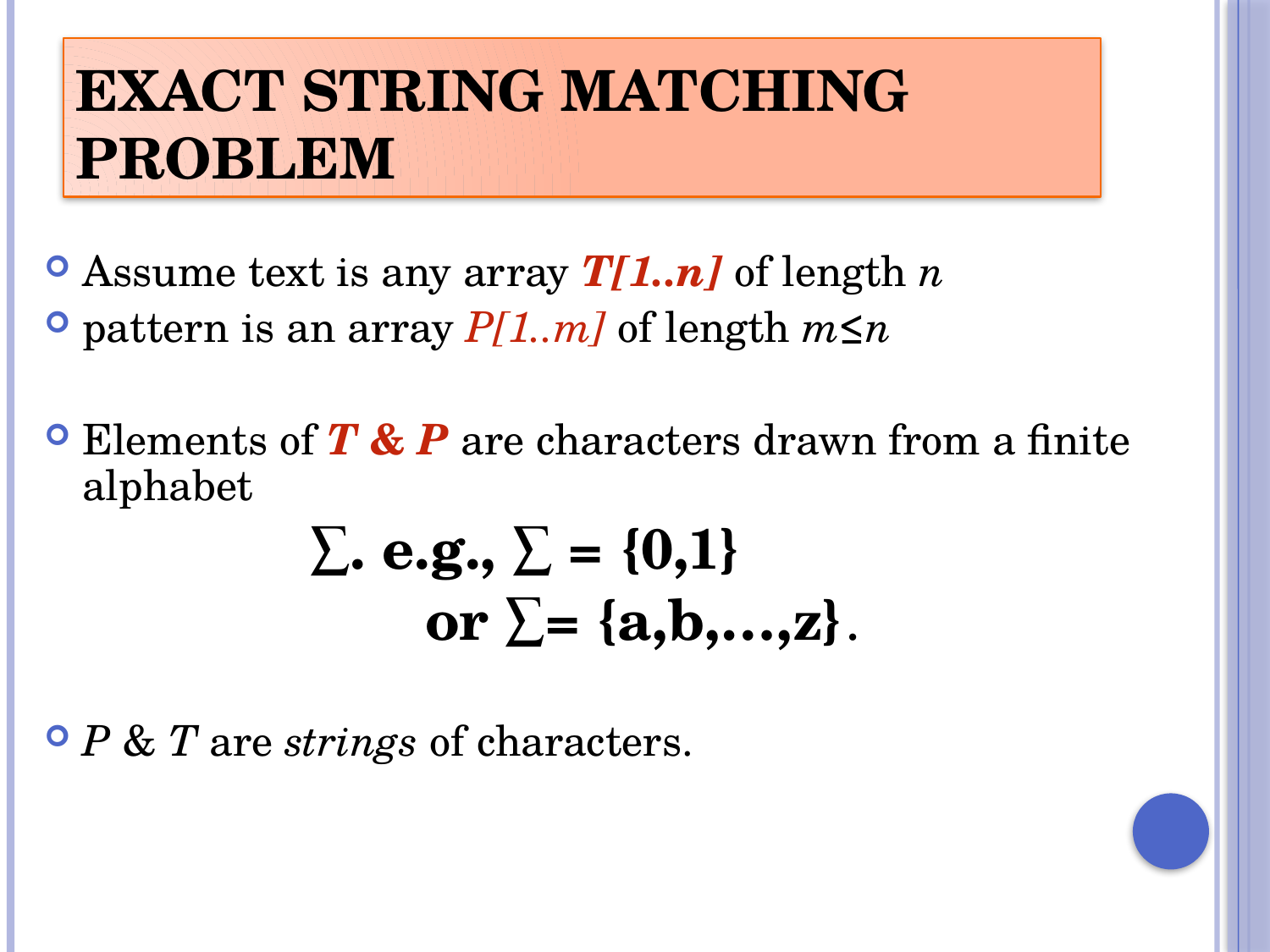

# Exact String Matching Problem
Assume text is any array T[1..n] of length n
pattern is an array P[1..m] of length m≤n

Elements of T & P are characters drawn from a finite alphabet
		 ∑. e.g., ∑ = {0,1}
			or ∑= {a,b,…,z}.

P & T are strings of characters.